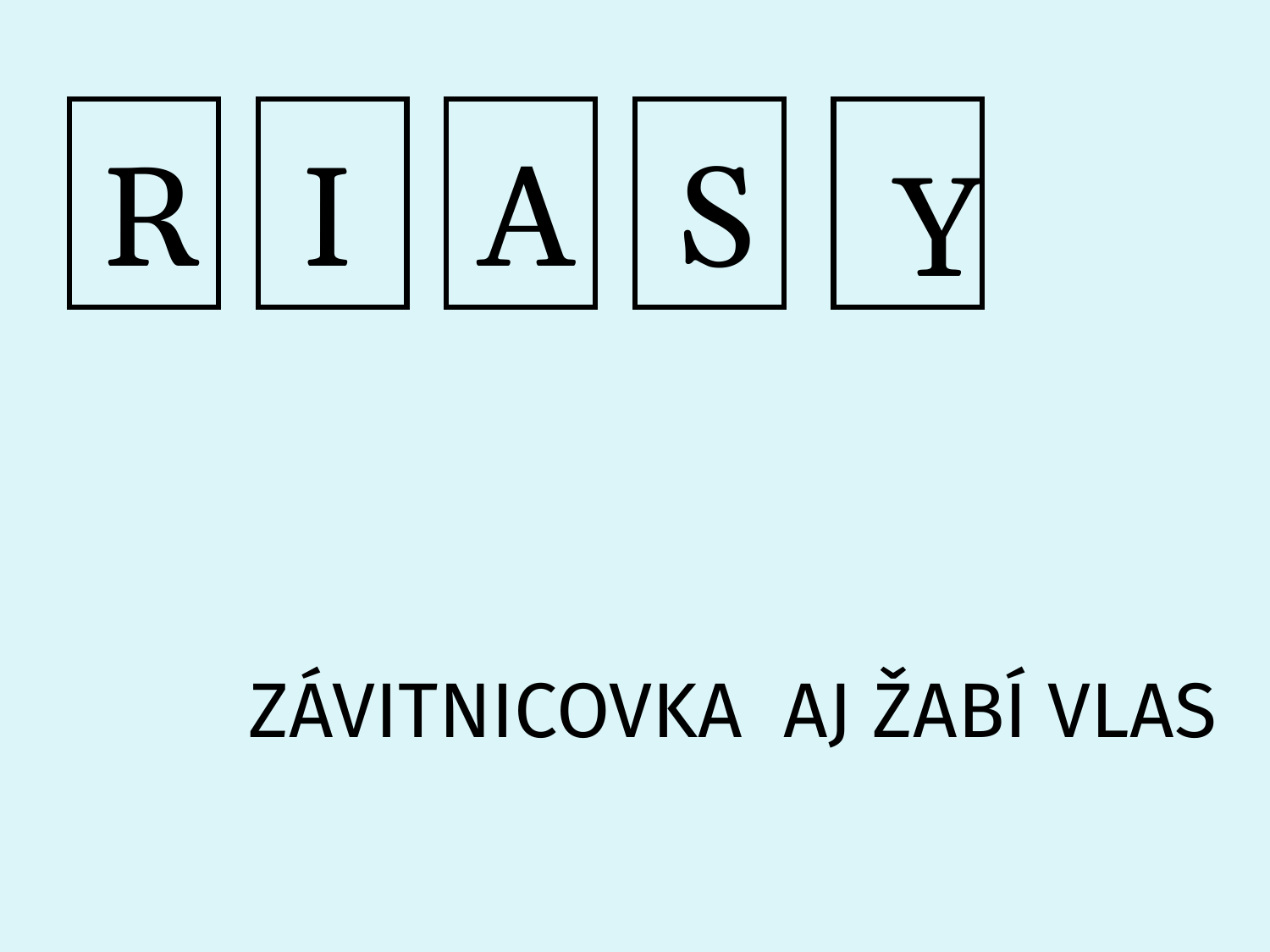

R
I
A
S
Y
ZÁVITNICOVKA  AJ ŽABÍ VLAS